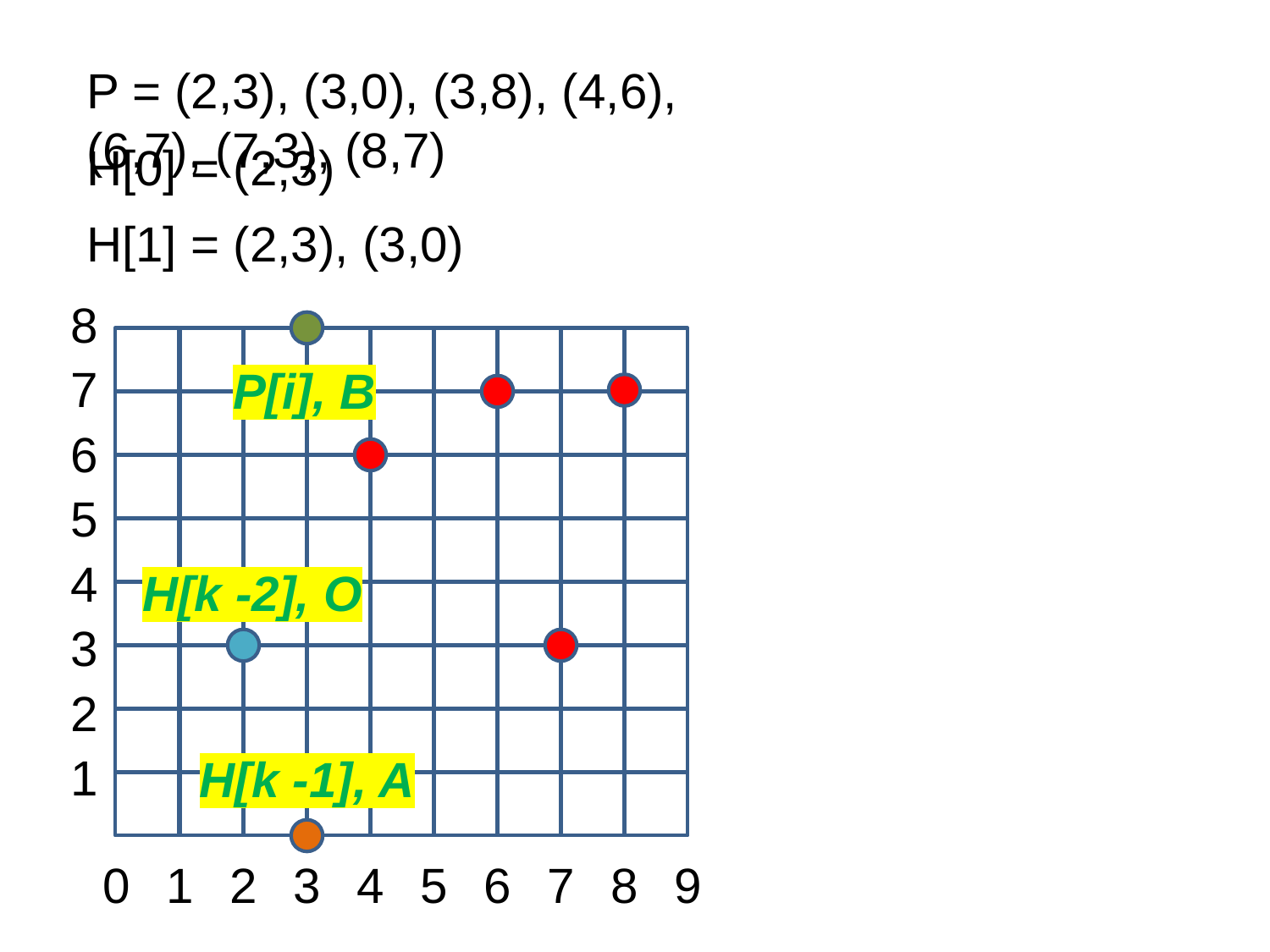

P = (2,3), (3,0), (3,8), (4,6), (6,7), (7,3), (8,7)
H[0] = (2,3)
H[1] = (2,3), (3,0)
8

7
P[i], B

6

5
4
H[k -2], O
3

2
1
H[k -1], A

0
1
2
3
4
5
6
7
8
9